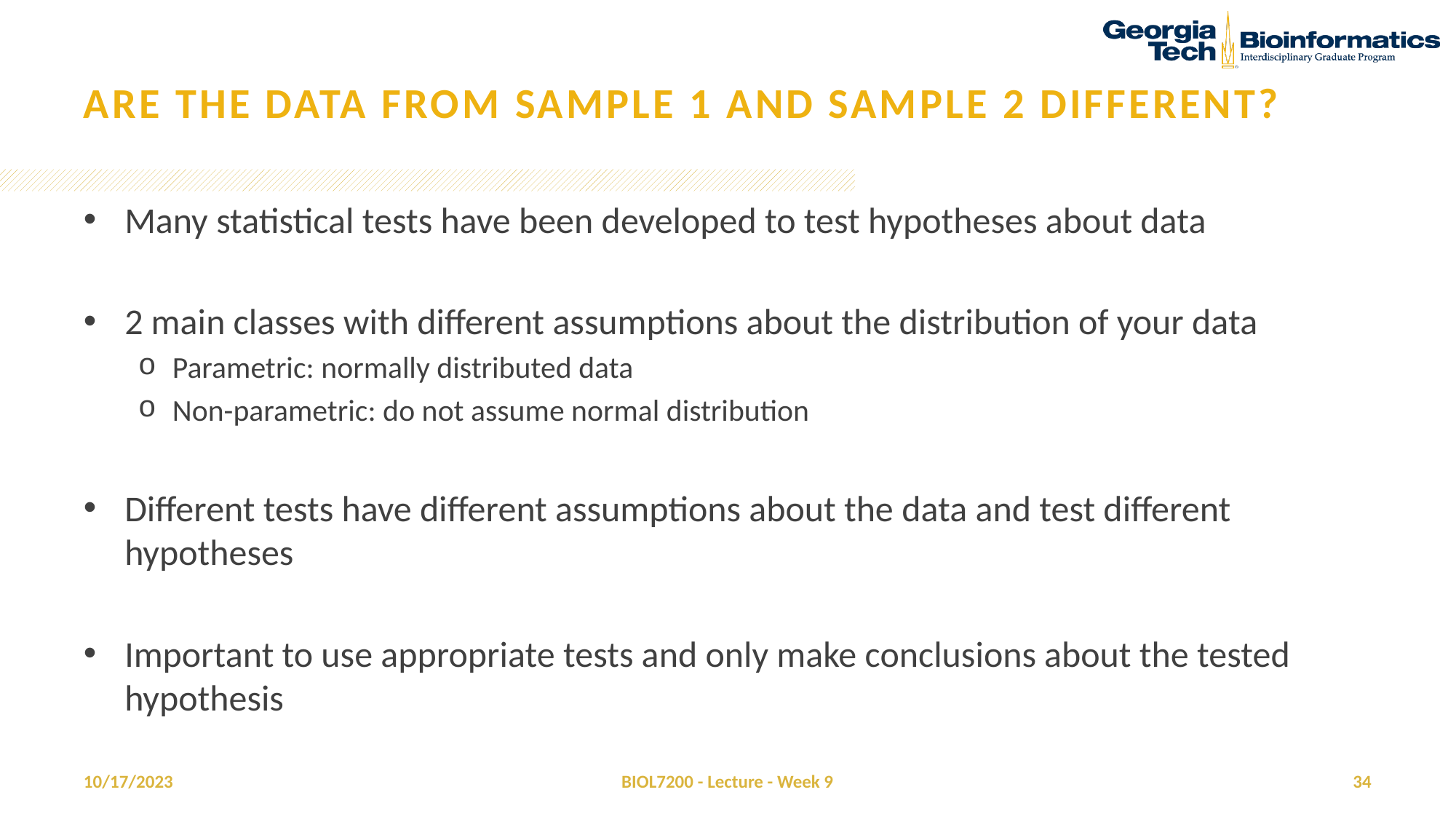

# Are the data from sample 1 and sample 2 different?
Many statistical tests have been developed to test hypotheses about data

2 main classes with different assumptions about the distribution of your data
Parametric: normally distributed data
Non-parametric: do not assume normal distribution

Different tests have different assumptions about the data and test different hypotheses

Important to use appropriate tests and only make conclusions about the tested hypothesis
10/17/2023
BIOL7200 - Lecture - Week 9
34